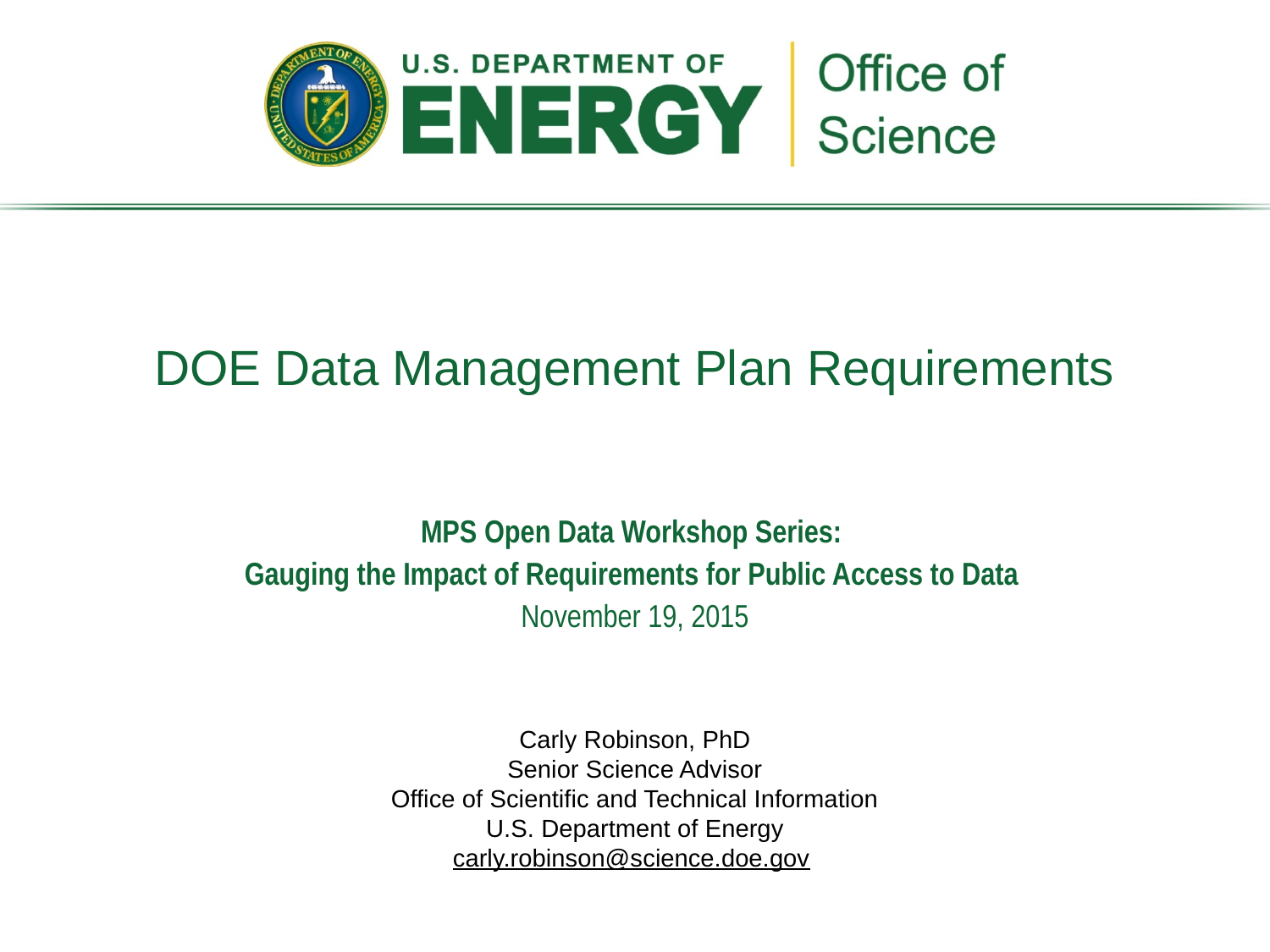

DOE Data Management Plan Requirements
MPS Open Data Workshop Series:
Gauging the Impact of Requirements for Public Access to Data
November 19, 2015
Carly Robinson, PhD
Senior Science Advisor
Office of Scientific and Technical Information
U.S. Department of Energy
carly.robinson@science.doe.gov